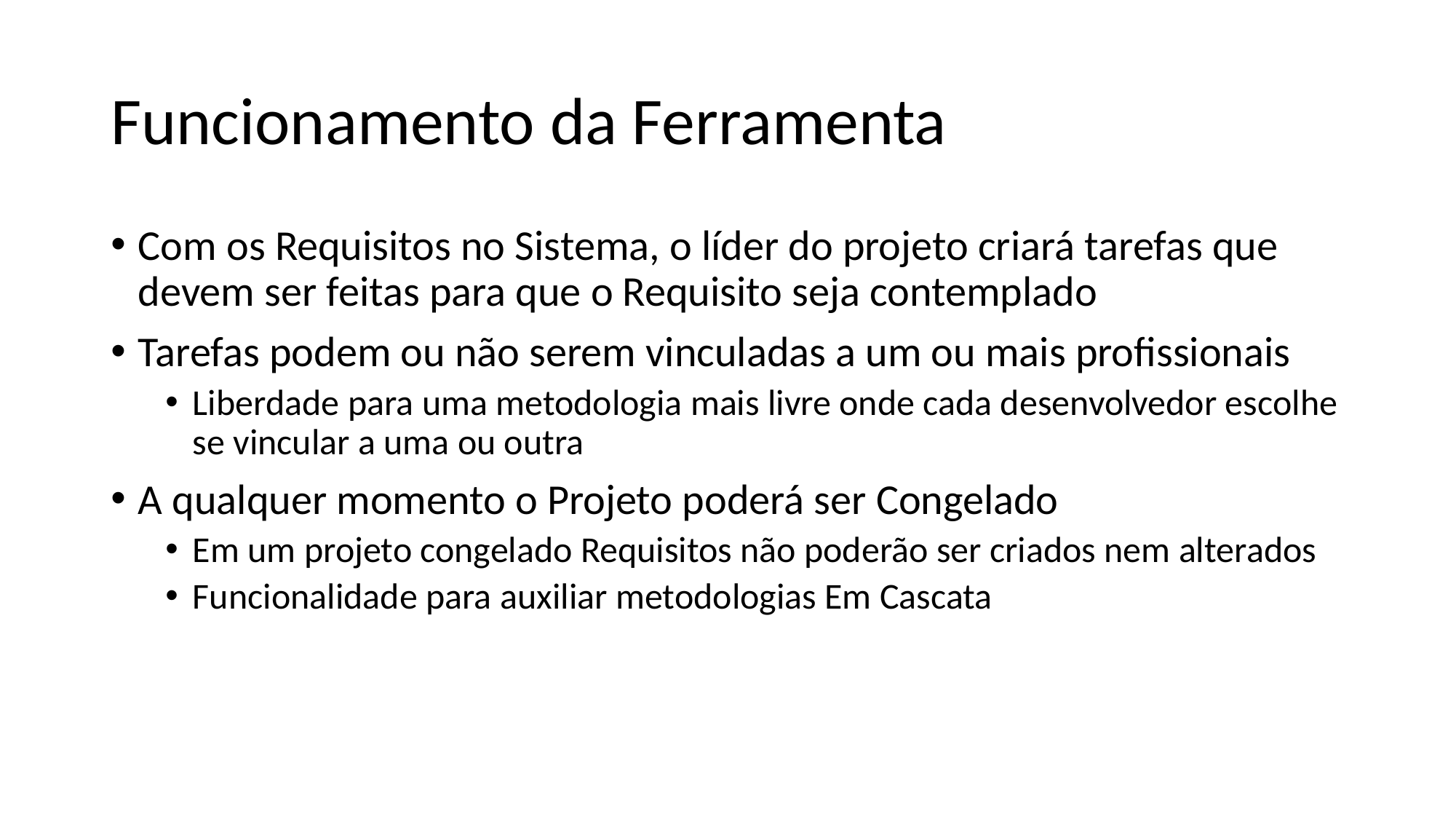

# Funcionamento da Ferramenta
Com os Requisitos no Sistema, o líder do projeto criará tarefas que devem ser feitas para que o Requisito seja contemplado
Tarefas podem ou não serem vinculadas a um ou mais profissionais
Liberdade para uma metodologia mais livre onde cada desenvolvedor escolhe se vincular a uma ou outra
A qualquer momento o Projeto poderá ser Congelado
Em um projeto congelado Requisitos não poderão ser criados nem alterados
Funcionalidade para auxiliar metodologias Em Cascata